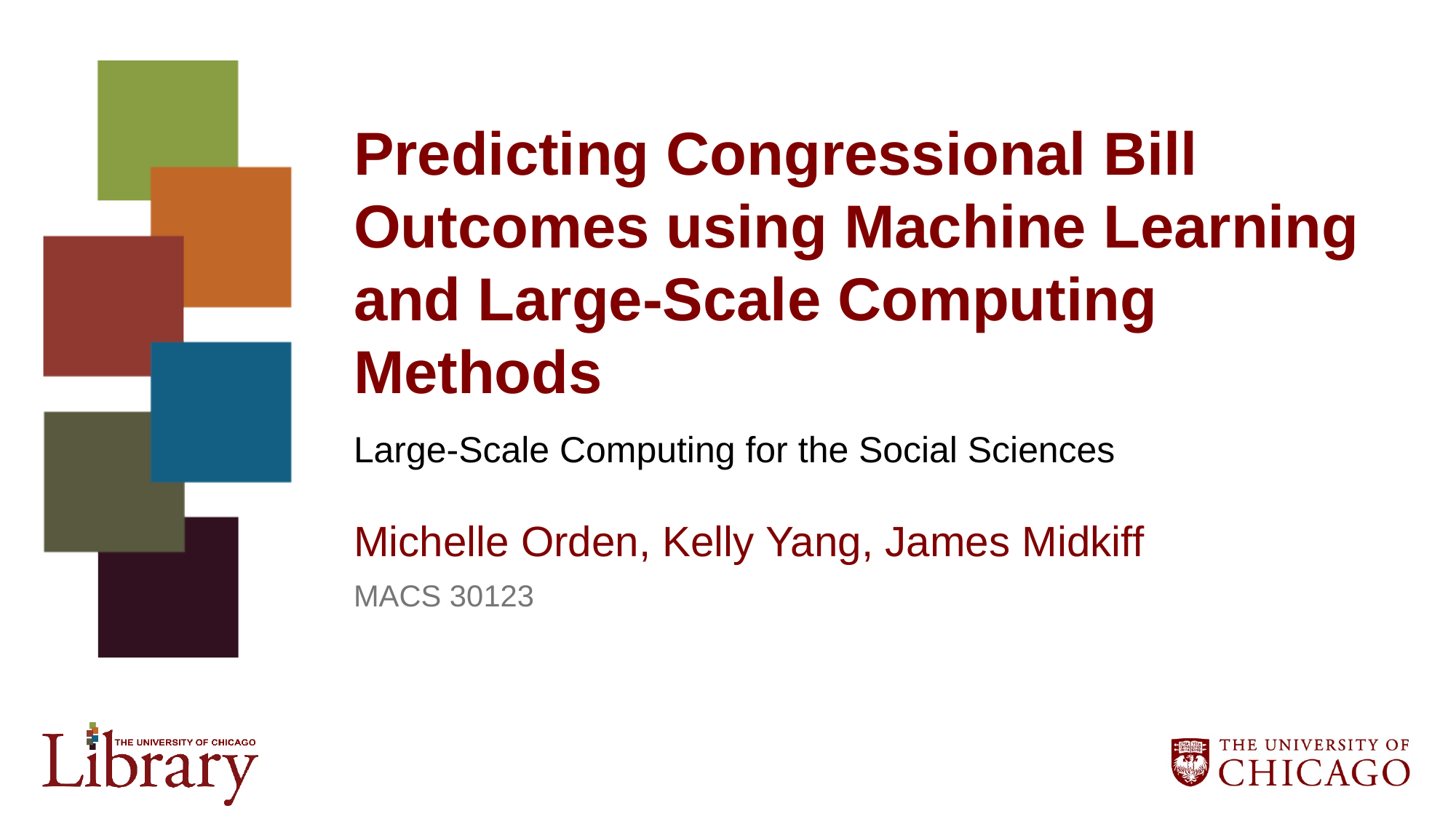

# Predicting Congressional Bill Outcomes using Machine Learning and Large-Scale Computing Methods
Large-Scale Computing for the Social Sciences
Michelle Orden, Kelly Yang, James Midkiff
MACS 30123